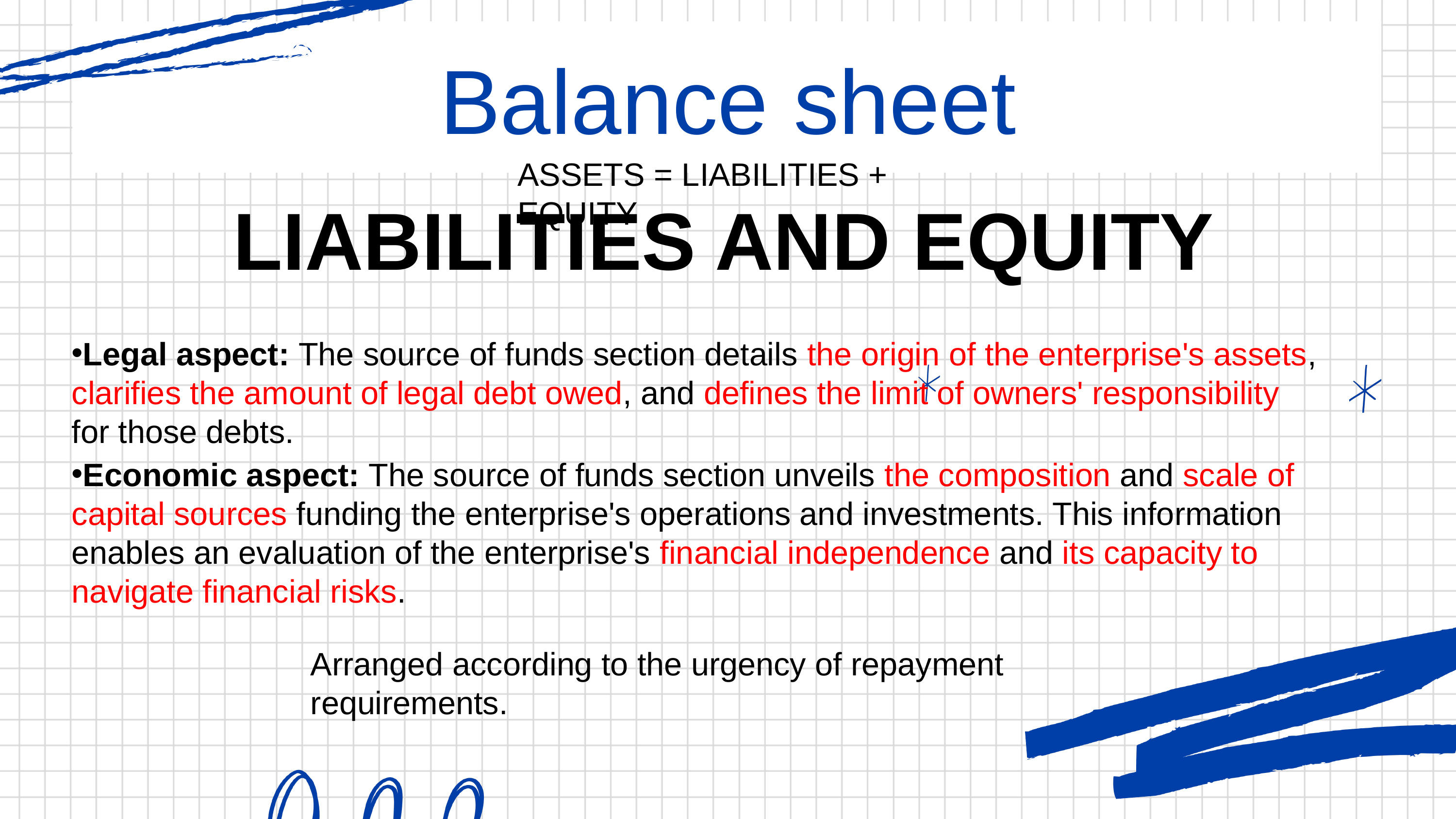

Balance sheet
ASSETS = LIABILITIES + EQUITY
LIABILITIES AND EQUITY

Legal aspect: The source of funds section details the origin of the enterprise's assets, clarifies the amount of legal debt owed, and defines the limit of owners' responsibility for those debts.

Economic aspect: The source of funds section unveils the composition and scale of capital sources funding the enterprise's operations and investments. This information enables an evaluation of the enterprise's financial independence and its capacity to navigate financial risks.

Arranged according to the urgency of repayment requirements.